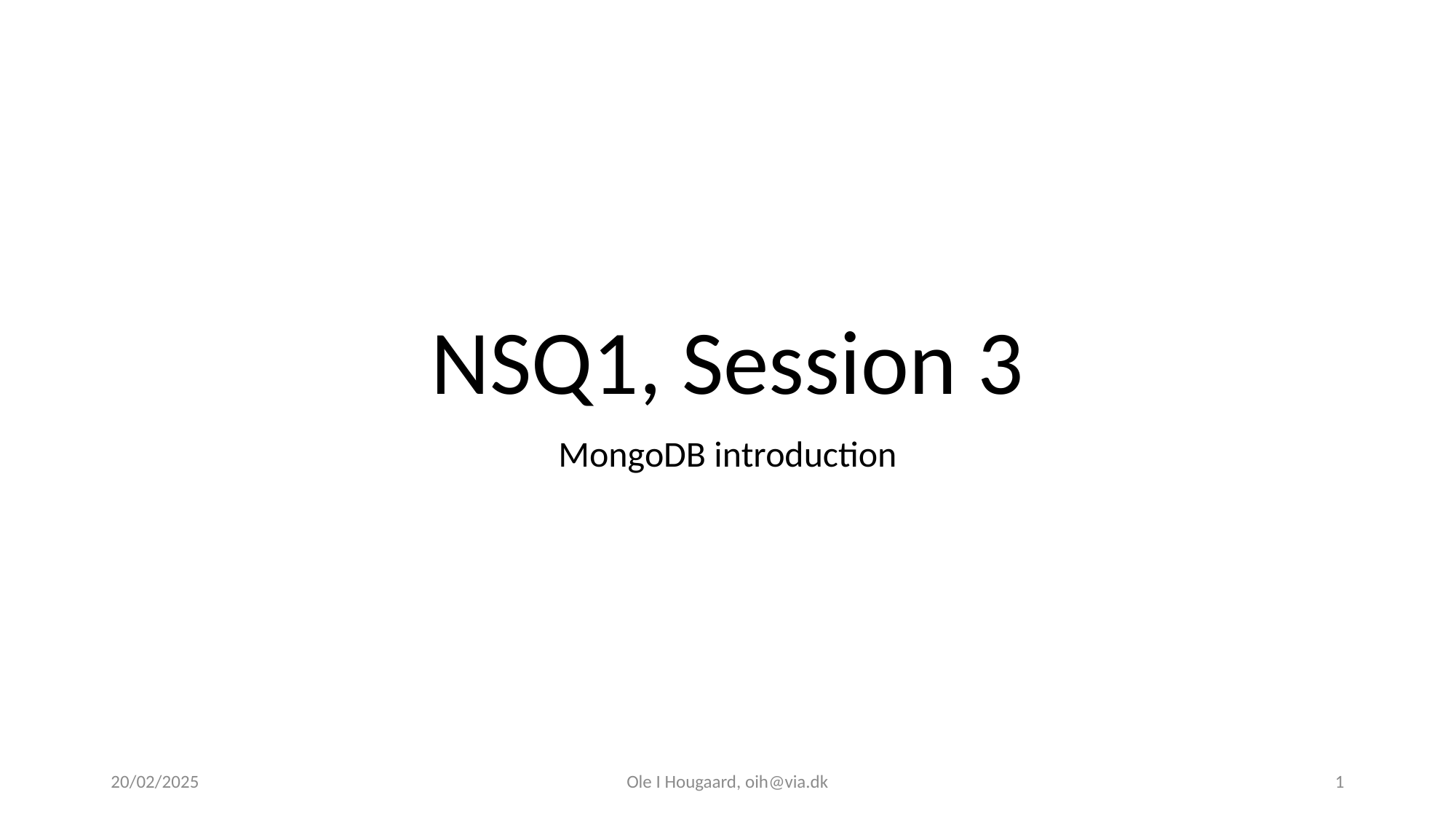

# NSQ1, Session 3
MongoDB introduction
20/02/2025
Ole I Hougaard, oih@via.dk
1